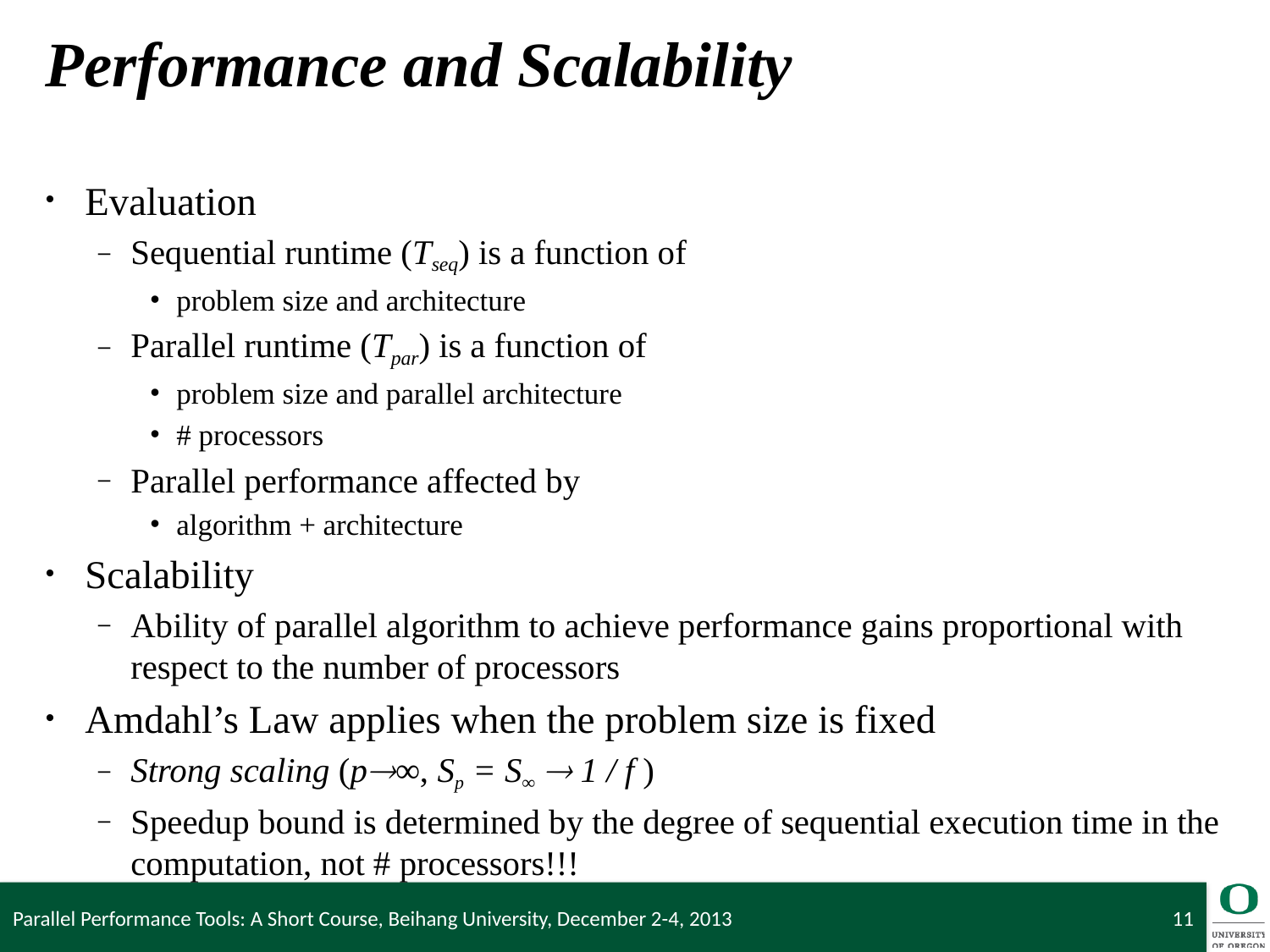

# Performance and Scalability
Evaluation
Sequential runtime (Tseq) is a function of
problem size and architecture
Parallel runtime (Tpar) is a function of
problem size and parallel architecture
# processors
Parallel performance affected by
algorithm + architecture
Scalability
Ability of parallel algorithm to achieve performance gains proportional with respect to the number of processors
Amdahl’s Law applies when the problem size is fixed
Strong scaling (p→∞, Sp = S∞ → 1 / f )
Speedup bound is determined by the degree of sequential execution time in the computation, not # processors!!!
Parallel Performance Tools: A Short Course, Beihang University, December 2-4, 2013
11